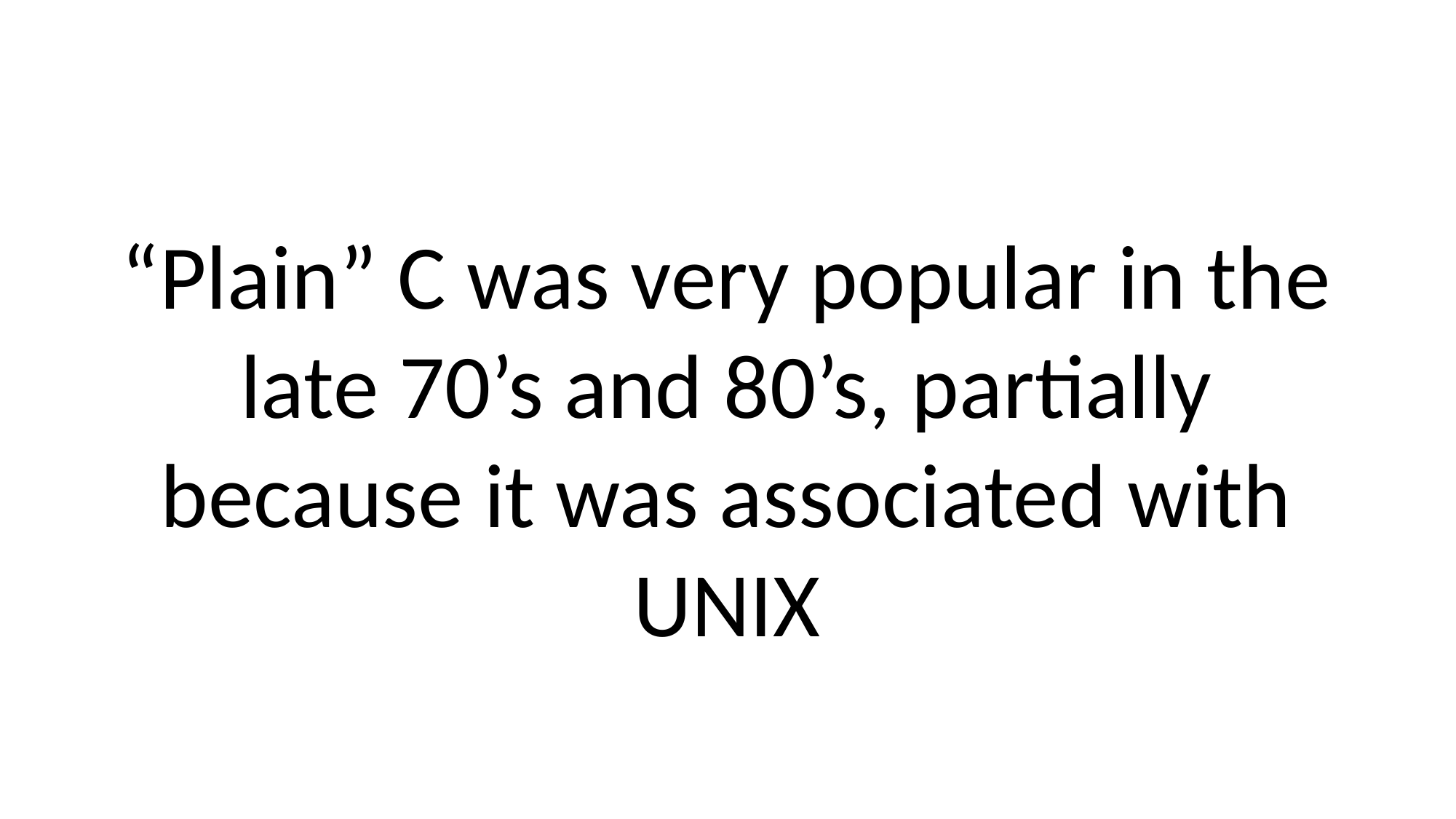

“Plain” C was very popular in the late 70’s and 80’s, partially because it was associated with UNIX